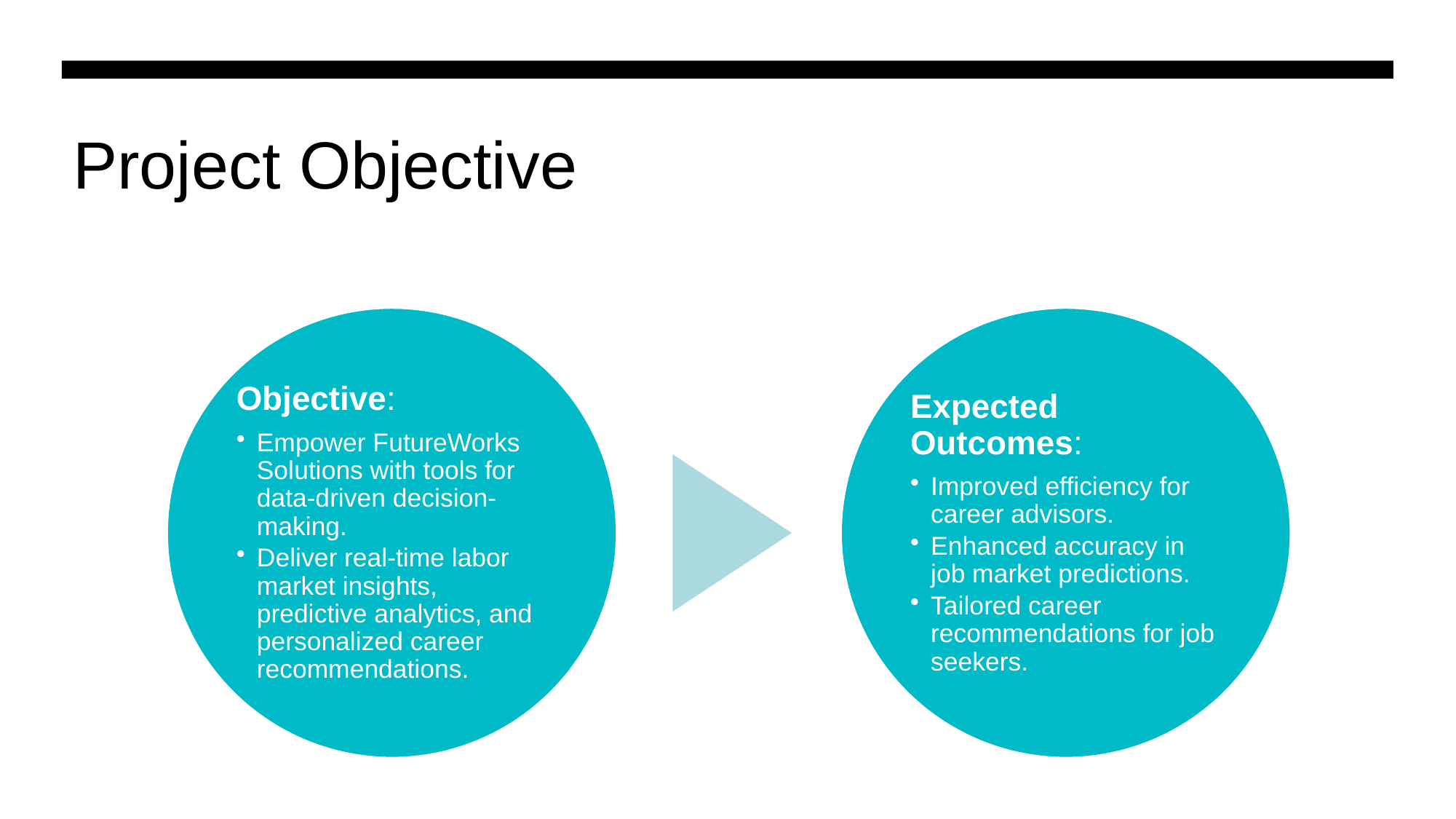

# Project Objective
Objective:
Empower FutureWorks Solutions with tools for data-driven decision-making.
Deliver real-time labor market insights, predictive analytics, and personalized career recommendations.
Expected Outcomes:
Improved efficiency for career advisors.
Enhanced accuracy in job market predictions.
Tailored career recommendations for job seekers.